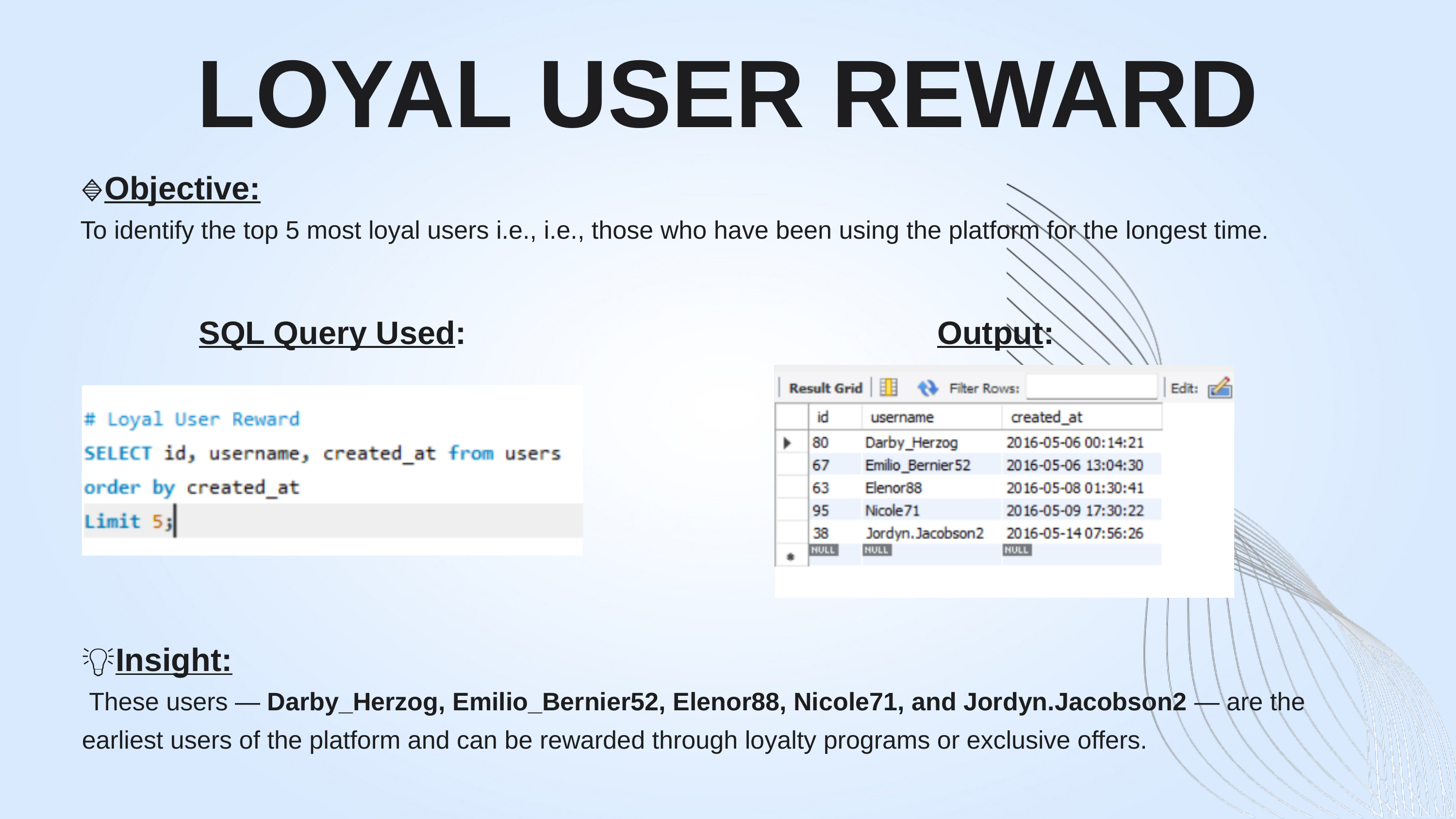

LOYAL USER REWARD
🔹Objective:
To identify the top 5 most loyal users i.e., i.e., those who have been using the platform for the longest time.

SQL Query Used:
Output:

💡Insight:
 These users — Darby_Herzog, Emilio_Bernier52, Elenor88, Nicole71, and Jordyn.Jacobson2 — are the earliest users of the platform and can be rewarded through loyalty programs or exclusive offers.